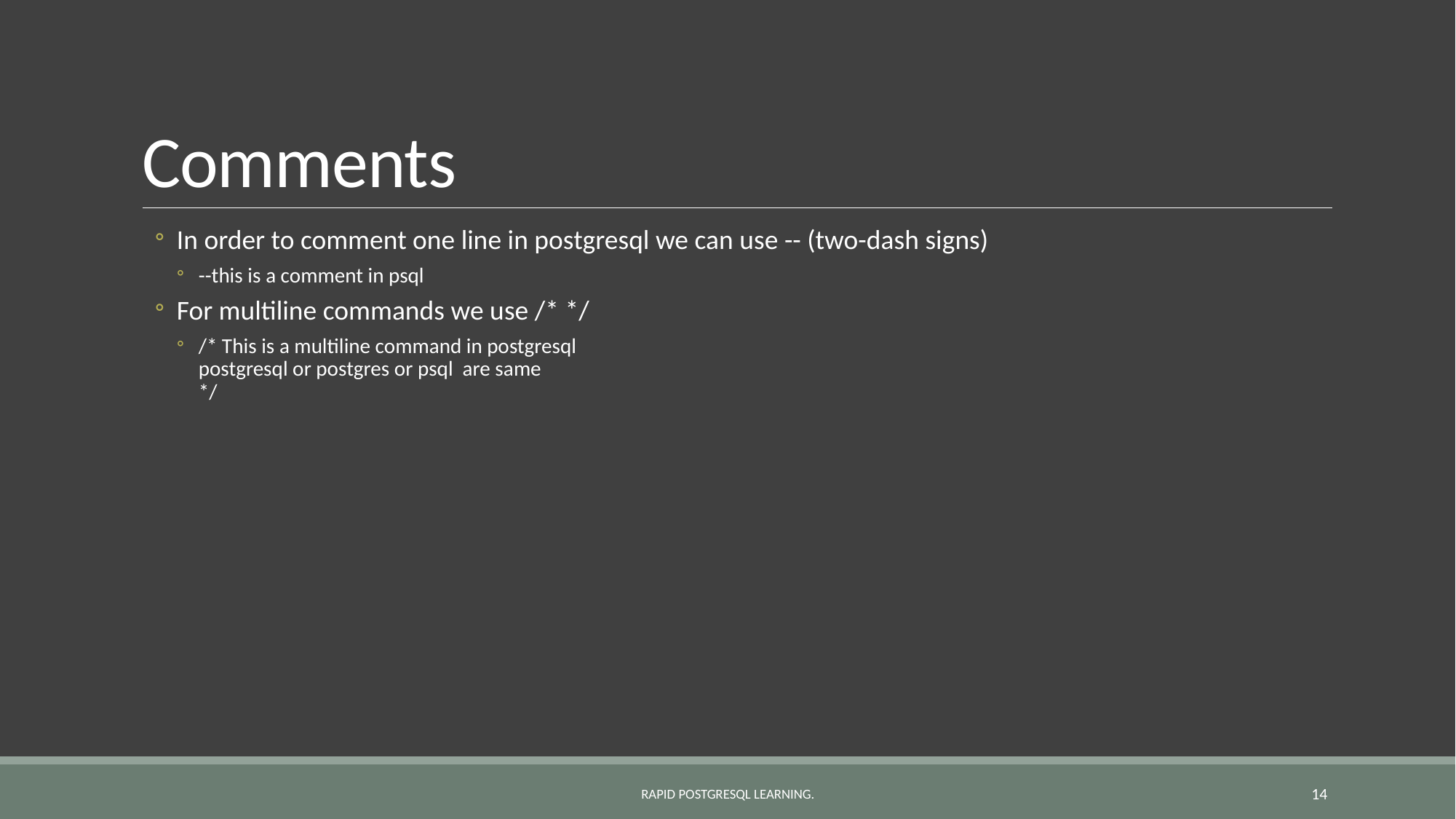

# Comments
In order to comment one line in postgresql we can use -- (two-dash signs)
--this is a comment in psql
For multiline commands we use /* */
/* This is a multiline command in postgresql
postgresql or postgres or psql  are same
*/

Rapid POSTGRESQL learning.
14